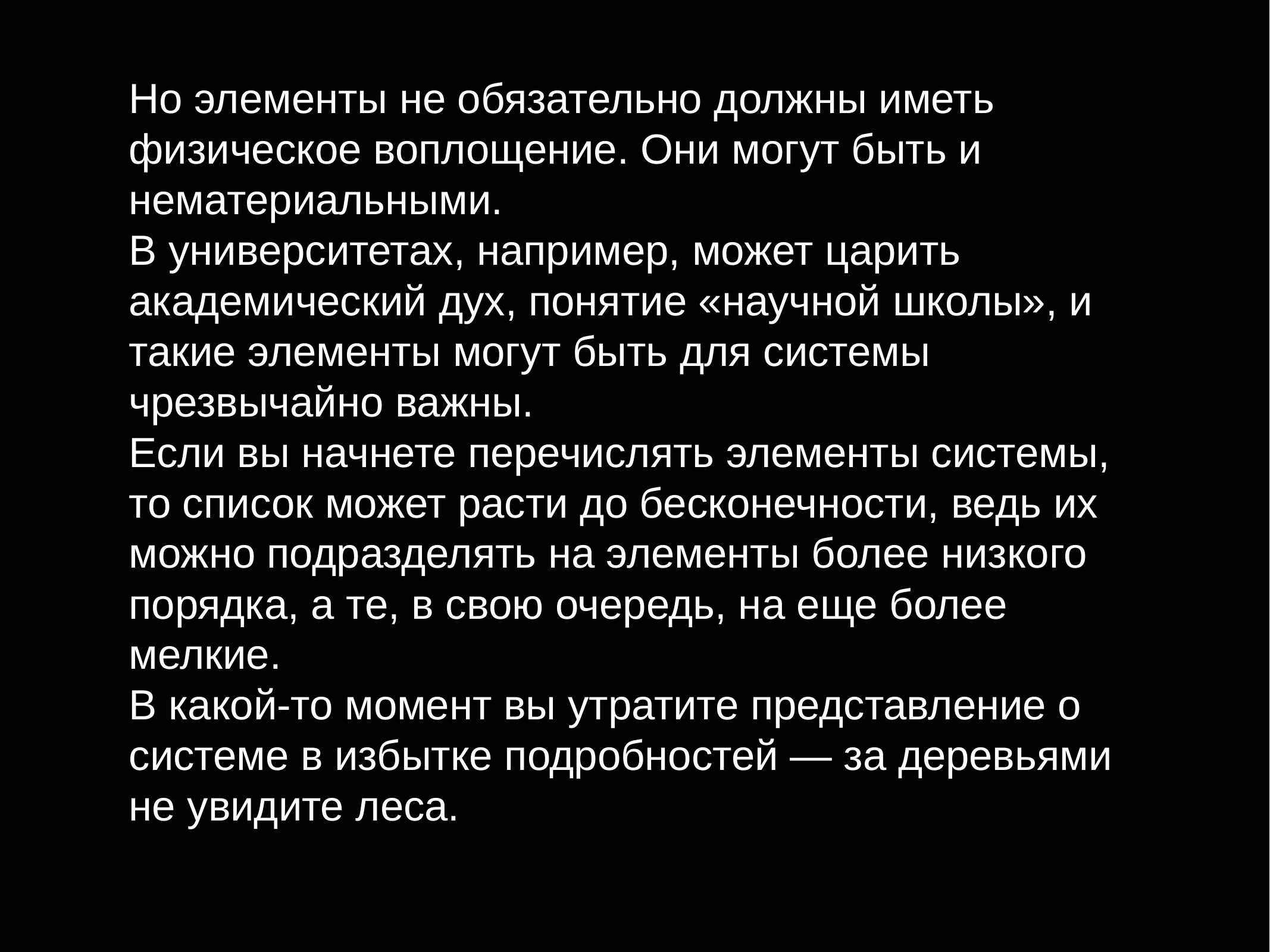

10
Но элементы не обязательно должны иметь физическое воплощение. Они могут быть и нематериальными.
В университетах, например, может царить академический дух, понятие «научной школы», и такие элементы могут быть для системы чрезвычайно важны.
Если вы начнете перечислять элементы системы, то список может расти до бесконечности, ведь их можно подразделять на элементы более низкого порядка, а те, в свою очередь, на еще более мелкие.
В какой-то момент вы утратите представление о системе в избытке подробностей — за деревьями не увидите леса.